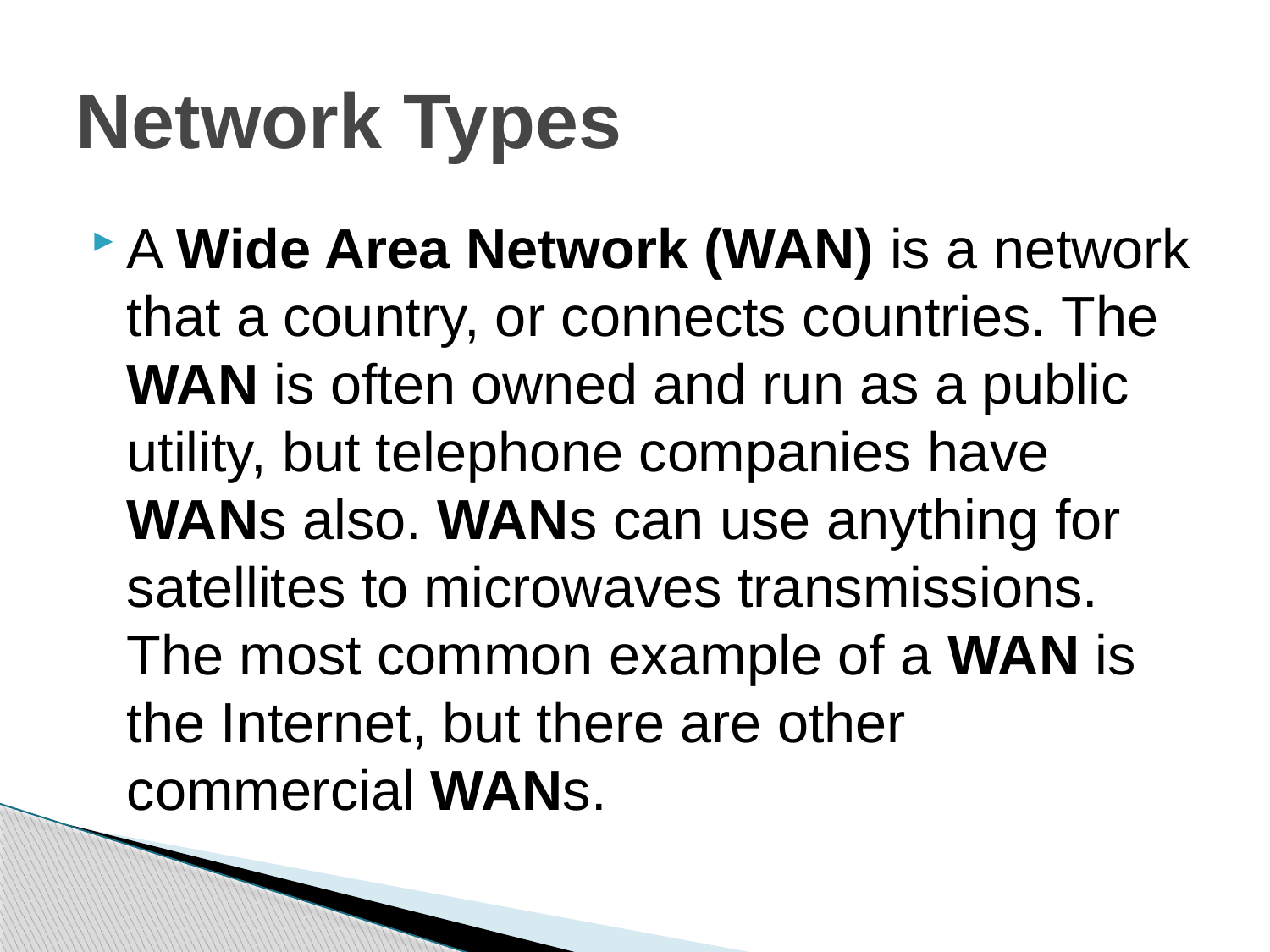

# Network Types
A Wide Area Network (WAN) is a network that a country, or connects countries. The WAN is often owned and run as a public utility, but telephone companies have WANs also. WANs can use anything for satellites to microwaves transmissions. The most common example of a WAN is the Internet, but there are other commercial WANs.